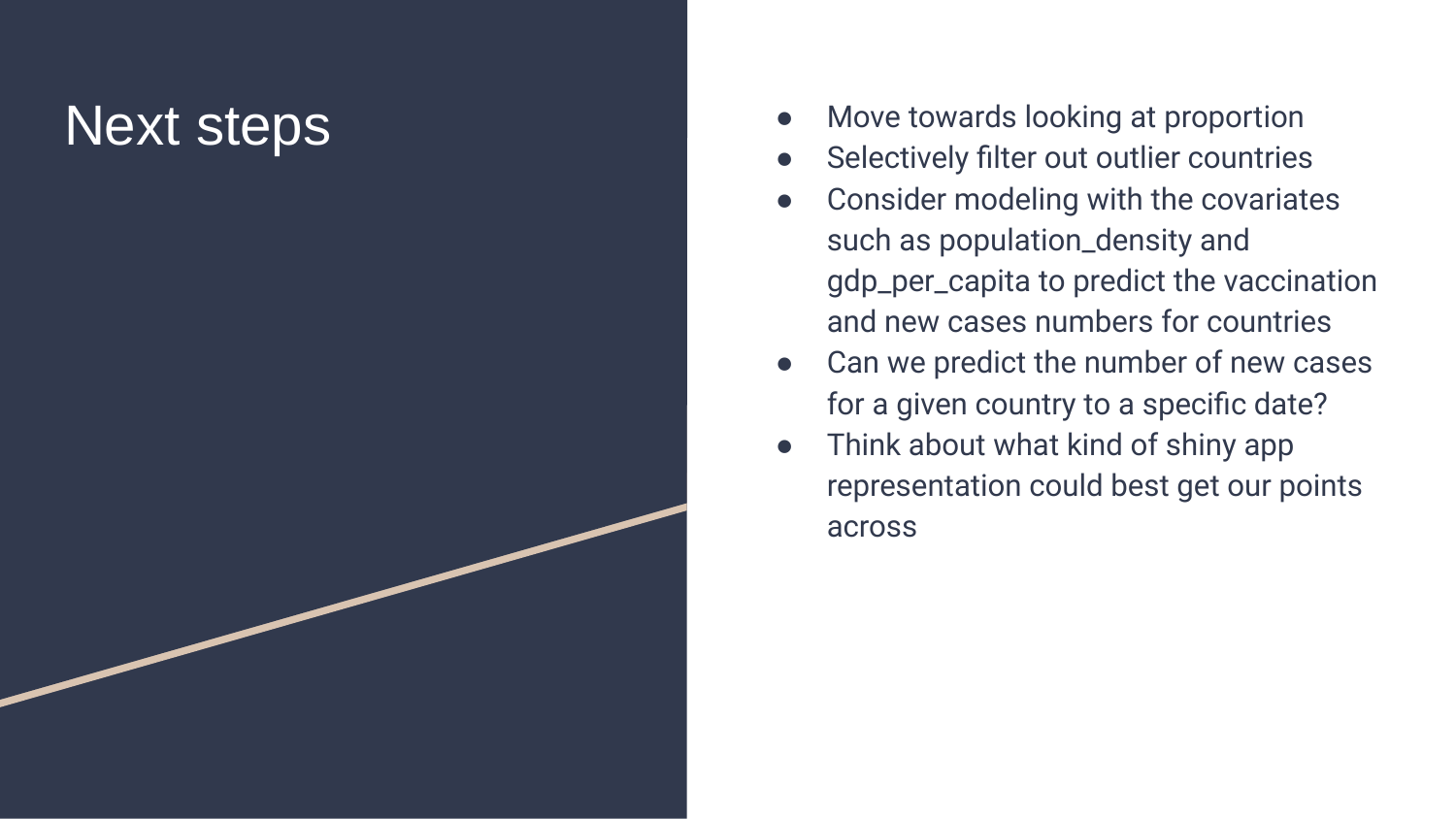

# Next steps
Move towards looking at proportion
Selectively filter out outlier countries
Consider modeling with the covariates such as population_density and gdp_per_capita to predict the vaccination and new cases numbers for countries
Can we predict the number of new cases for a given country to a specific date?
Think about what kind of shiny app representation could best get our points across